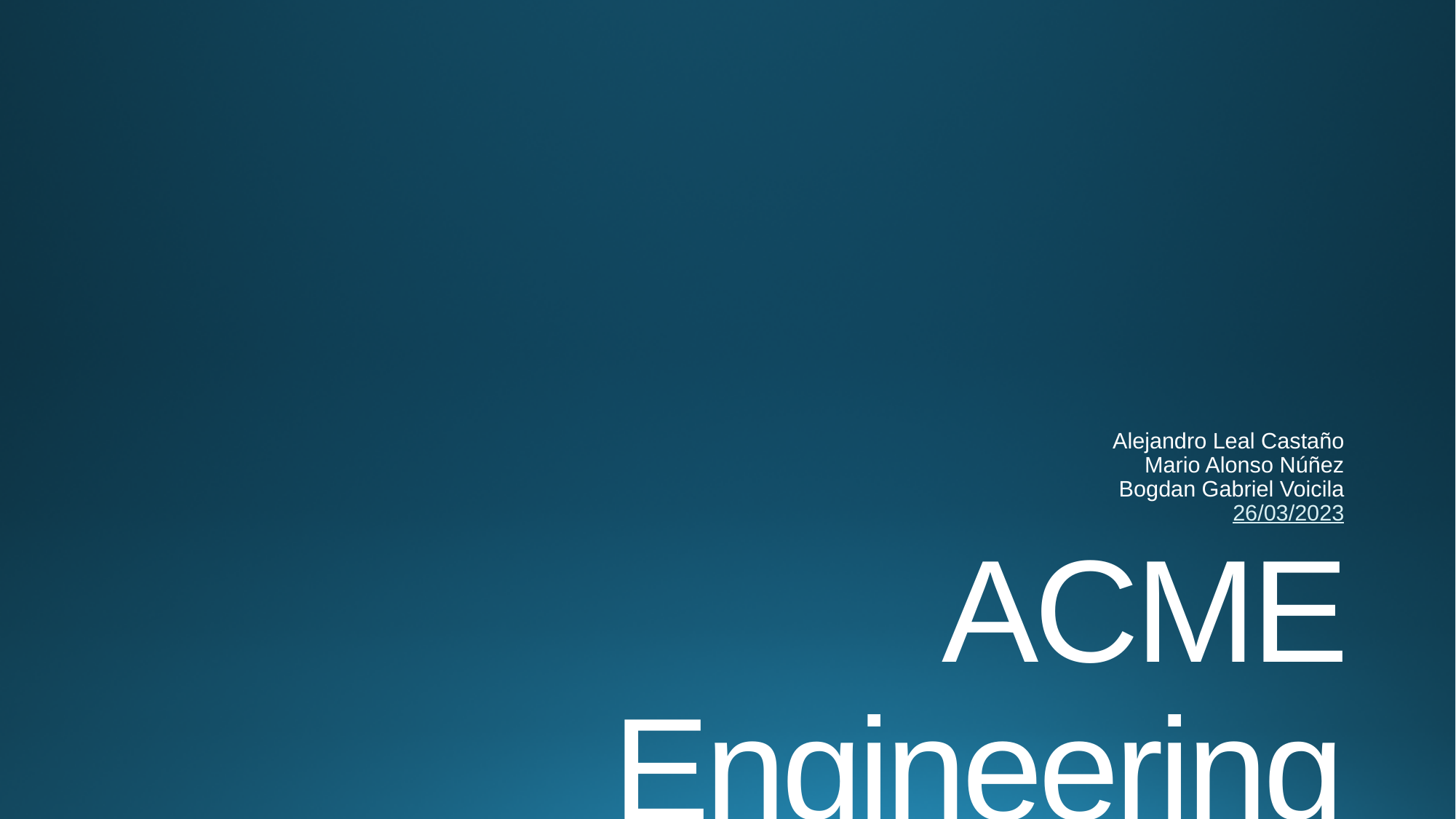

Alejandro Leal Castaño
Mario Alonso Núñez
Bogdan Gabriel Voicila
26/03/2023
# ACME Engineering